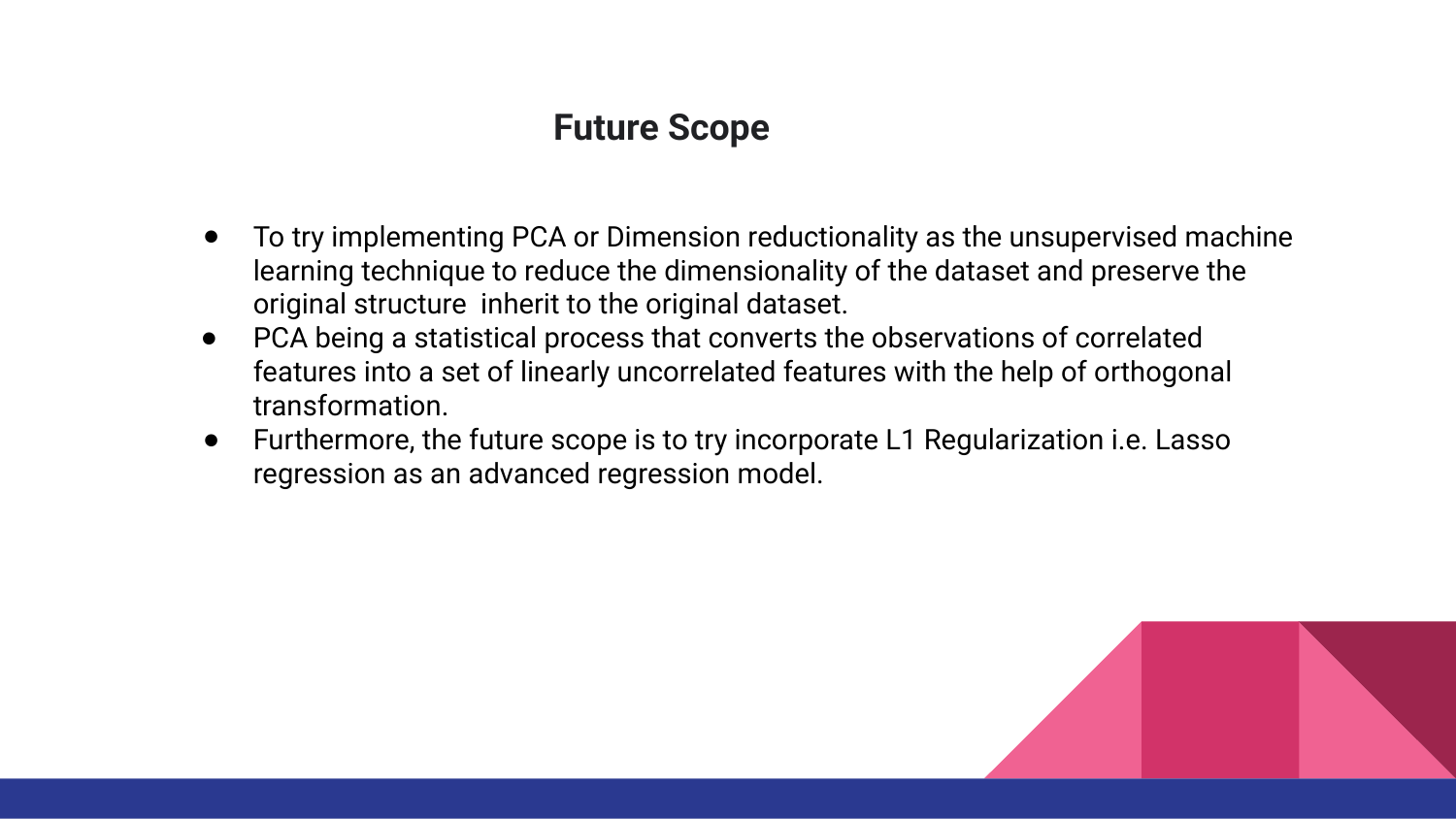

# Future Scope

To try implementing PCA or Dimension reductionality as the unsupervised machine learning technique to reduce the dimensionality of the dataset and preserve the original structure  inherit to the original dataset.
PCA being a statistical process that converts the observations of correlated features into a set of linearly uncorrelated features with the help of orthogonal transformation.
Furthermore, the future scope is to try incorporate L1 Regularization i.e. Lasso regression as an advanced regression model.